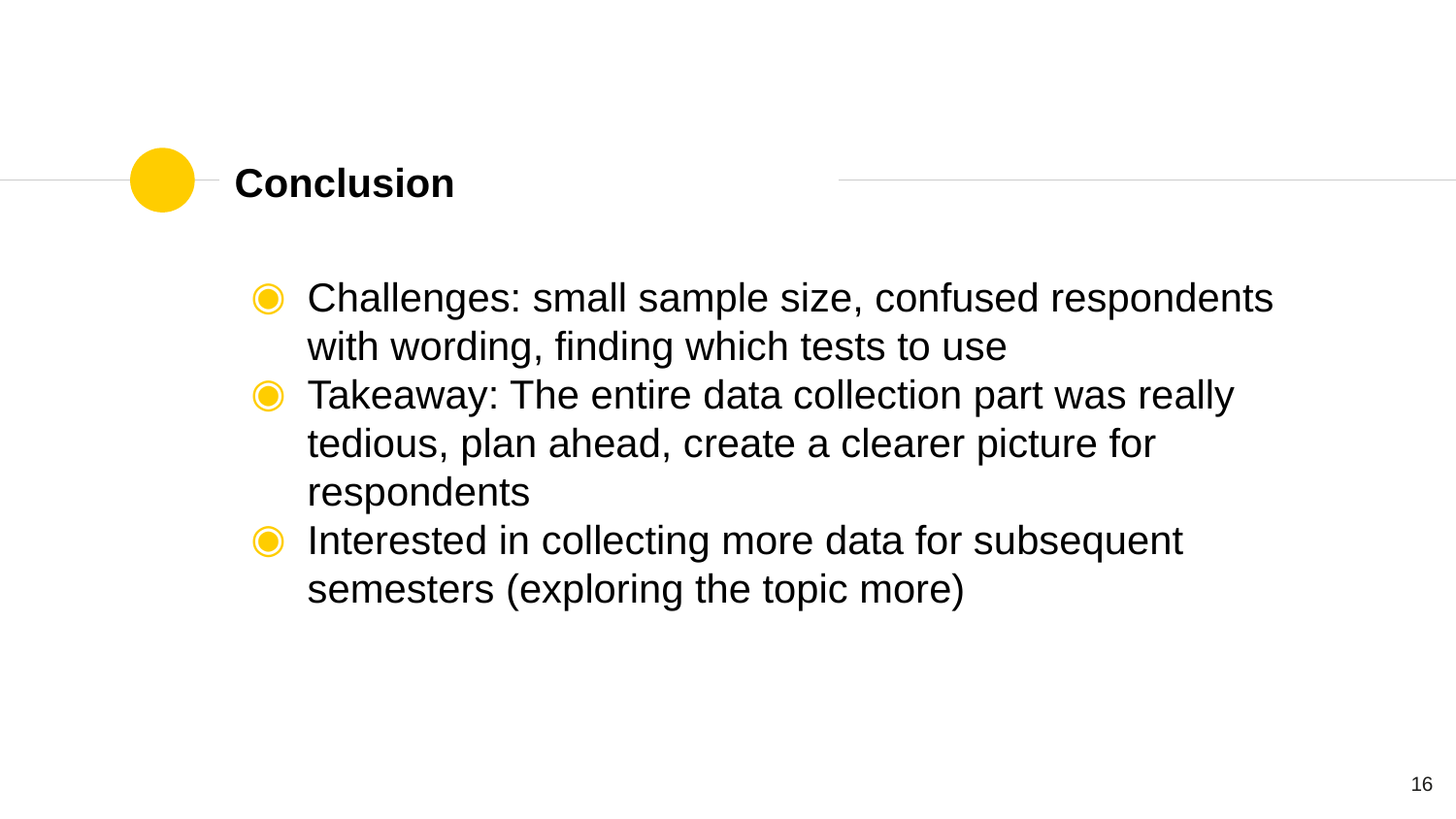

# Conclusion
Challenges: small sample size, confused respondents with wording, finding which tests to use
Takeaway: The entire data collection part was really tedious, plan ahead, create a clearer picture for respondents
Interested in collecting more data for subsequent semesters (exploring the topic more)
16